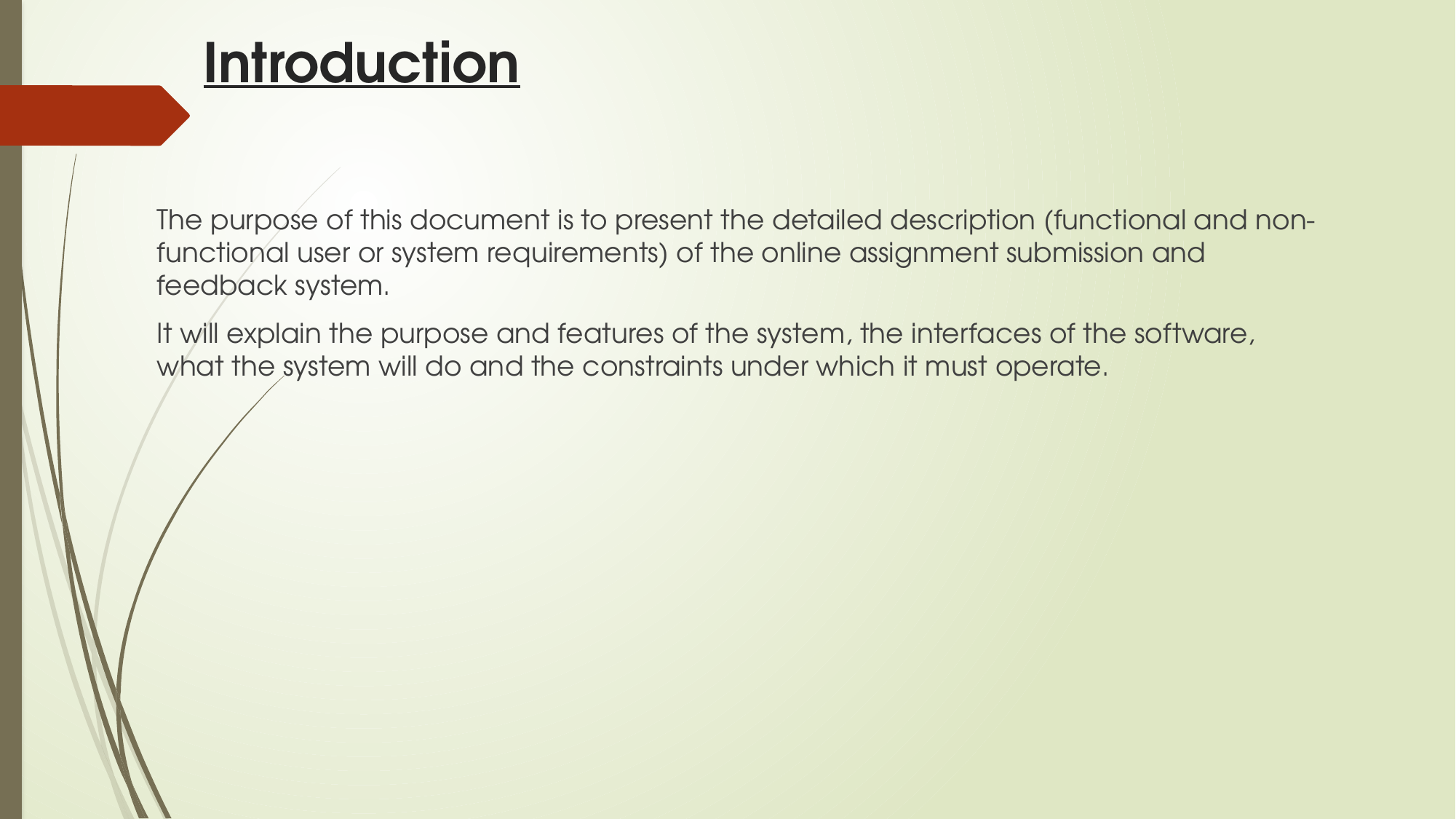

# Introduction
The purpose of this document is to present the detailed description (functional and non-functional user or system requirements) of the online assignment submission and feedback system.
It will explain the purpose and features of the system, the interfaces of the software, what the system will do and the constraints under which it must operate.